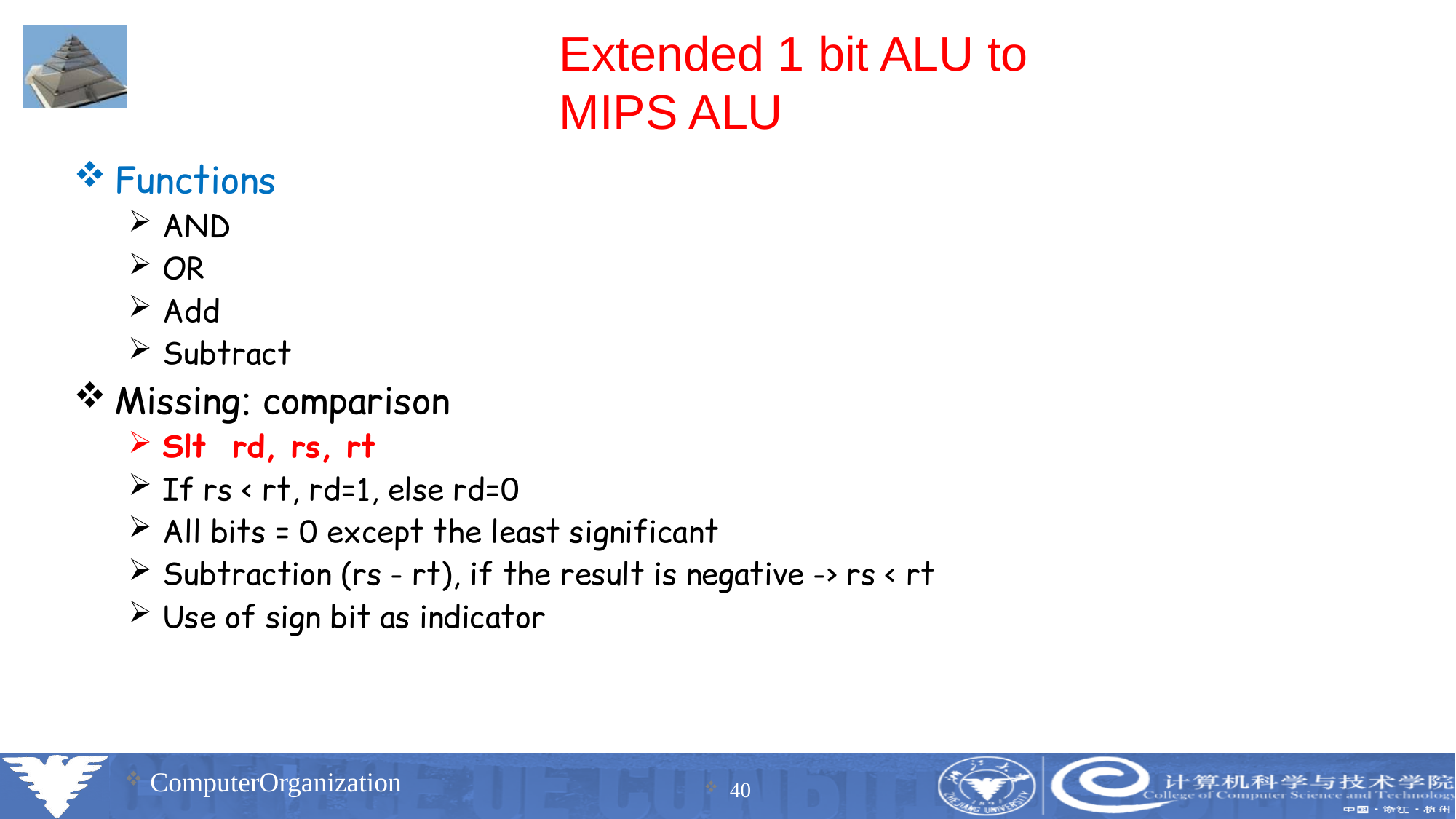

# Extended 1 bit ALU to MIPS ALU
Functions
AND
OR
Add
Subtract
Missing: comparison
Slt  rd, rs, rt
If rs < rt, rd=1, else rd=0
All bits = 0 except the least significant
Subtraction (rs - rt), if the result is negative -> rs < rt
Use of sign bit as indicator